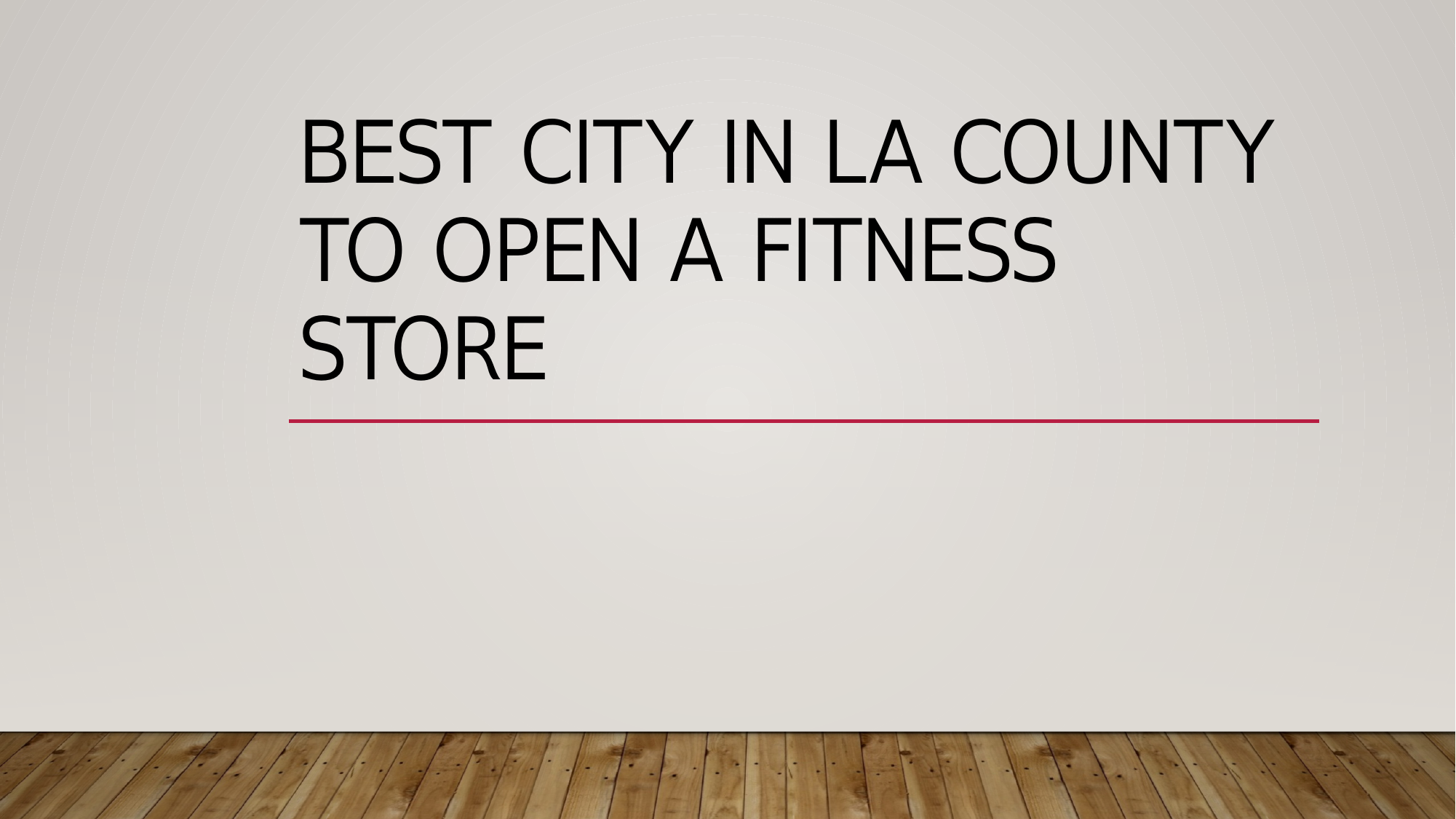

# Best City in lA county to open a fitness store